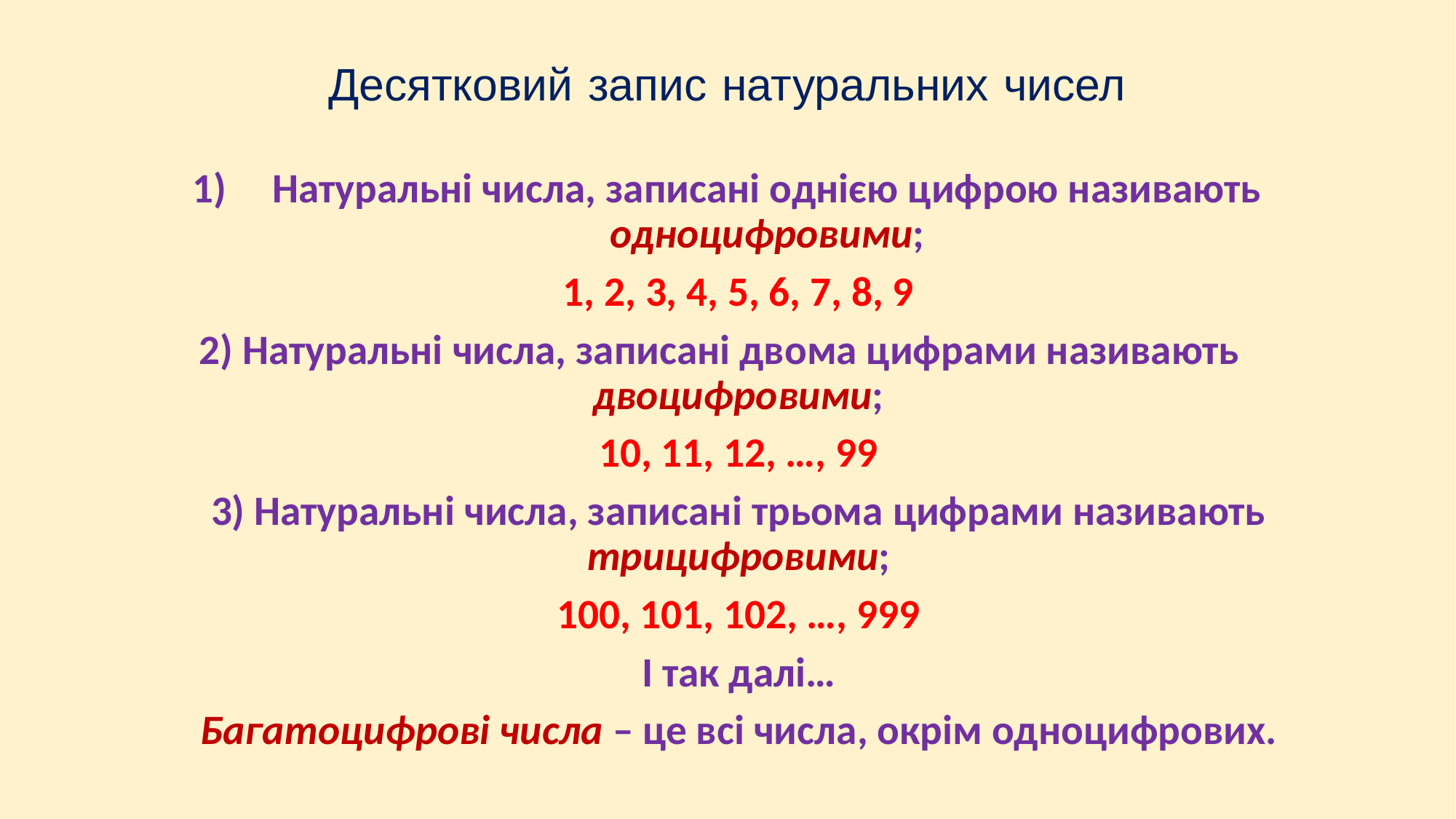

# Десятковий запис натуральних чисел
Натуральні числа, записані однією цифрою називають одноцифровими;
1, 2, 3, 4, 5, 6, 7, 8, 9
2) Натуральні числа, записані двома цифрами називають     двоцифровими;
10, 11, 12, …, 99
3) Натуральні числа, записані трьома цифрами називають трицифровими;
100, 101, 102, …, 999
І так далі…
Багатоцифрові числа – це всі числа, окрім одноцифрових.